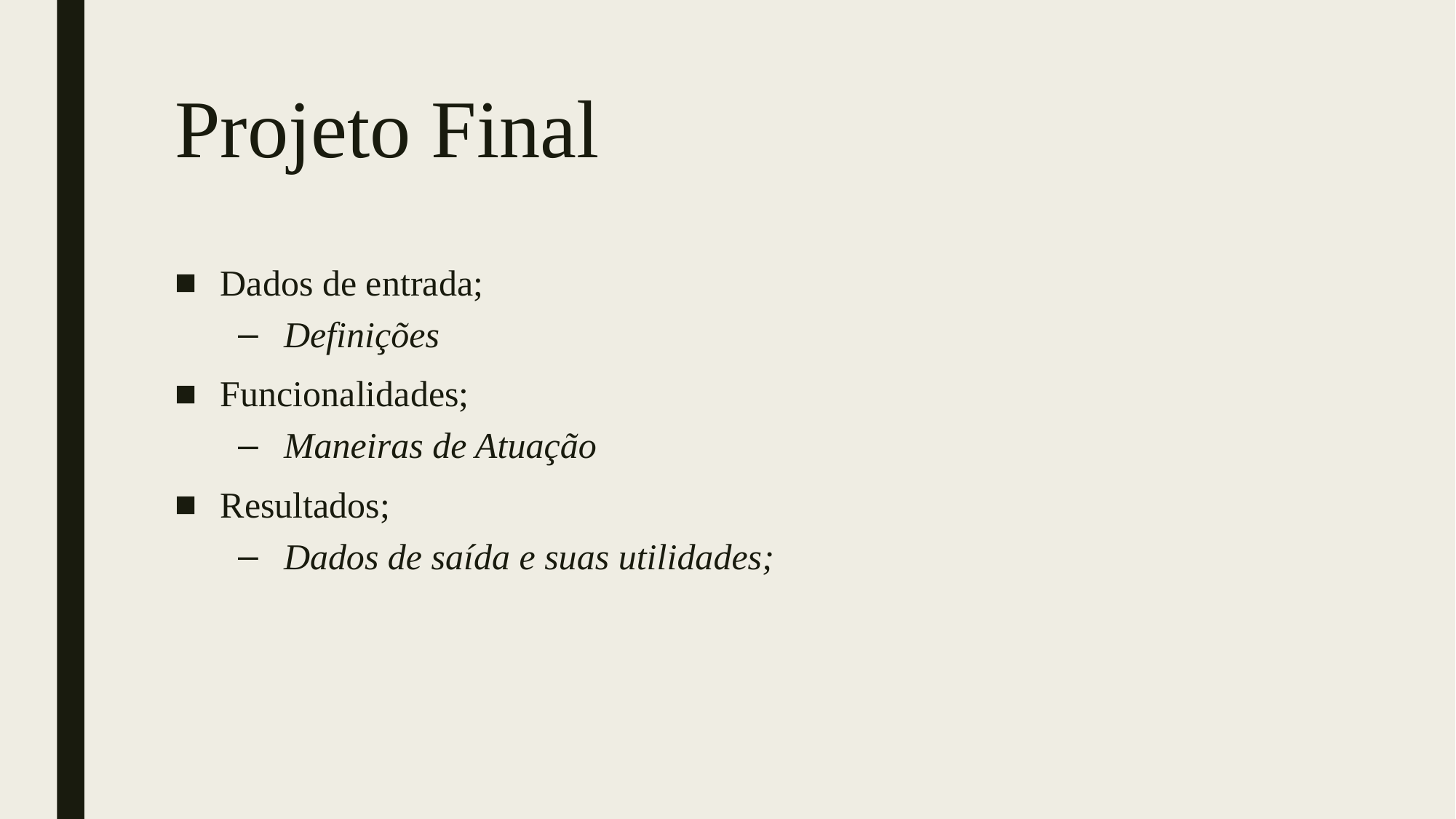

# Projeto Final

Dados de entrada;
Definições
Funcionalidades;
Maneiras de Atuação
Resultados;
Dados de saída e suas utilidades;